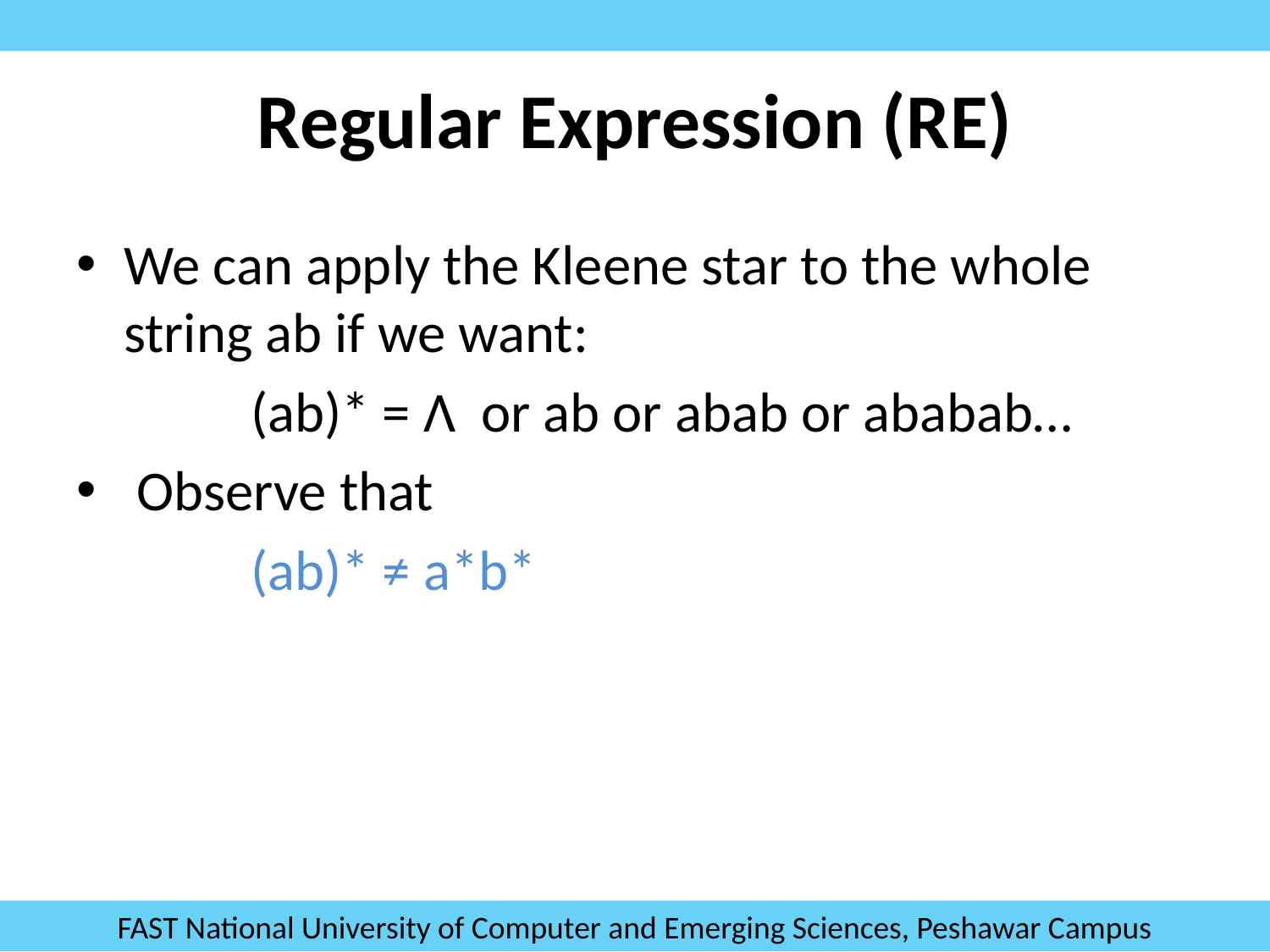

# Regular Expression (RE)
We can apply the Kleene star to the whole string ab if we want:
		(ab)* = Ʌ  or ab or abab or ababab…
 Observe that
		(ab)* ≠ a*b*

FAST National University of Computer and Emerging Sciences, Peshawar Campus